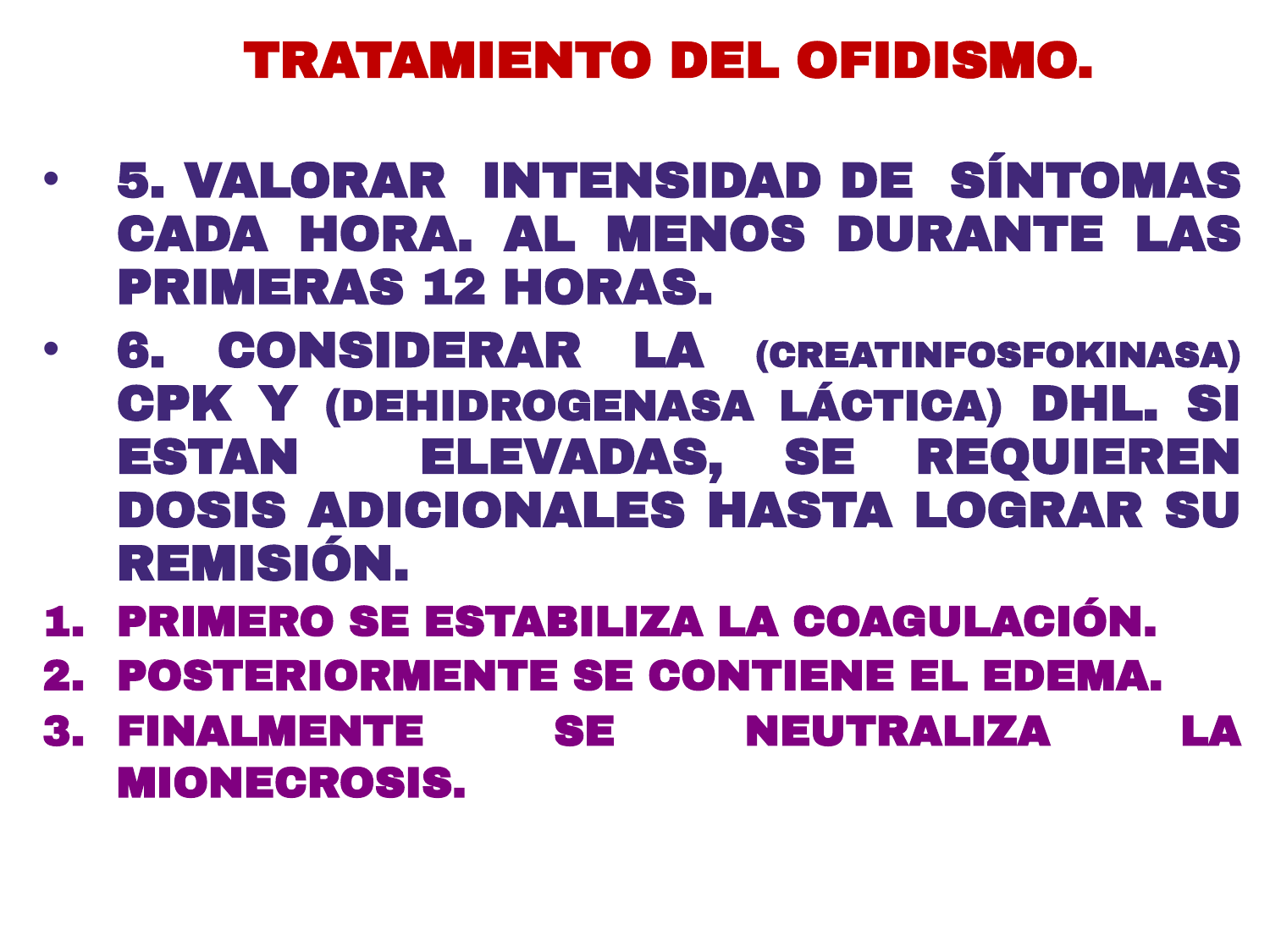

# TRATAMIENTO DEL OFIDISMO.
5. VALORAR  INTENSIDAD DE  SÍNTOMAS CADA HORA. AL MENOS DURANTE LAS PRIMERAS 12 HORAS.
6. CONSIDERAR LA (CREATINFOSFOKINASA) CPK Y (DEHIDROGENASA LÁCTICA) DHL. SI ESTAN  ELEVADAS, SE REQUIEREN DOSIS ADICIONALES HASTA LOGRAR SU REMISIÓN.
PRIMERO SE ESTABILIZA LA COAGULACIÓN.
POSTERIORMENTE SE CONTIENE EL EDEMA.
FINALMENTE SE NEUTRALIZA LA MIONECROSIS.